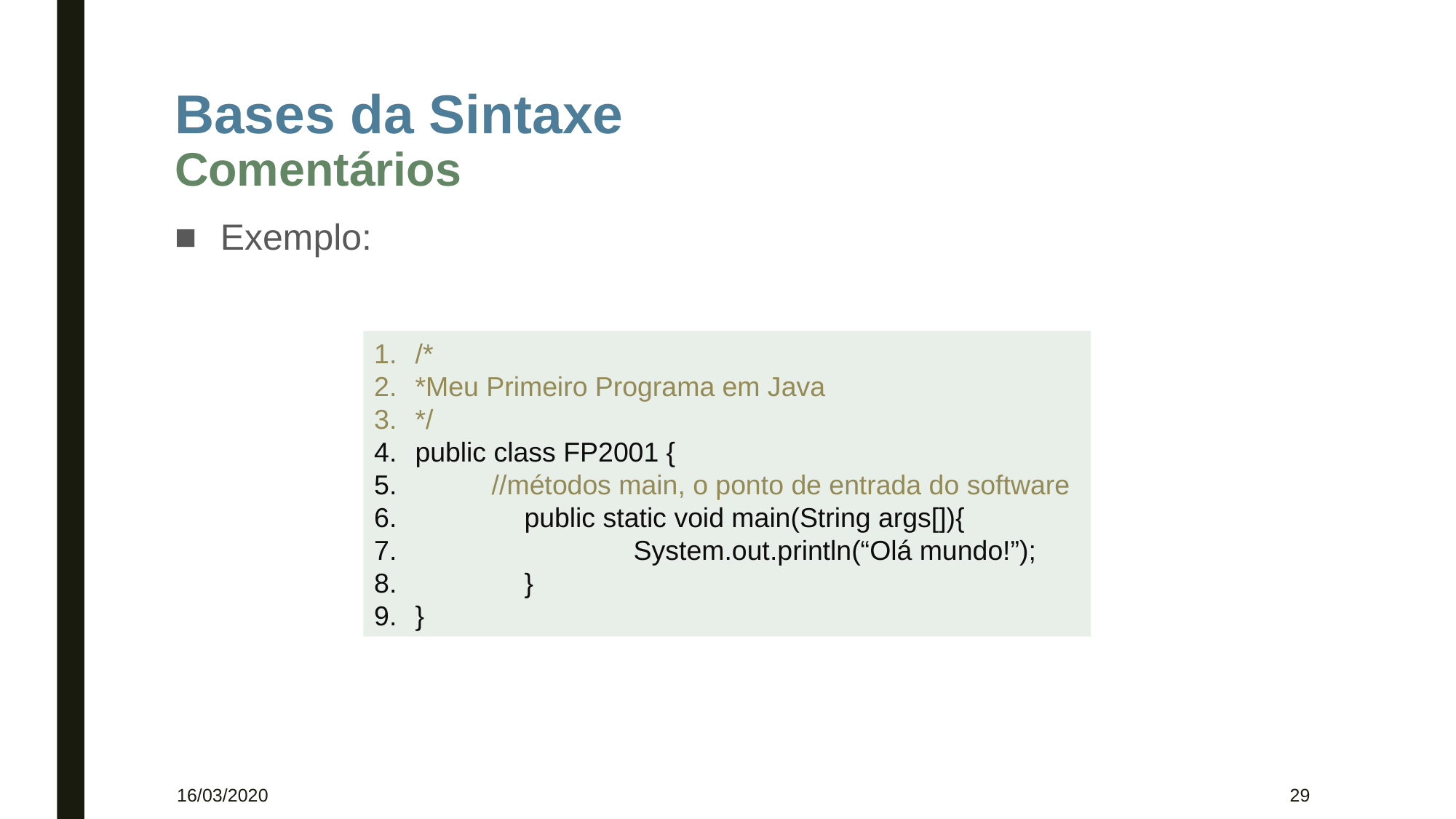

# Bases da Sintaxe Comentários
Exemplo:

/*
*Meu Primeiro Programa em Java
*/
public class FP2001 {
          //métodos main, o ponto de entrada do software
	public static void main(String args[]){
		System.out.println(“Olá mundo!”);
	}
}
16/03/2020
29